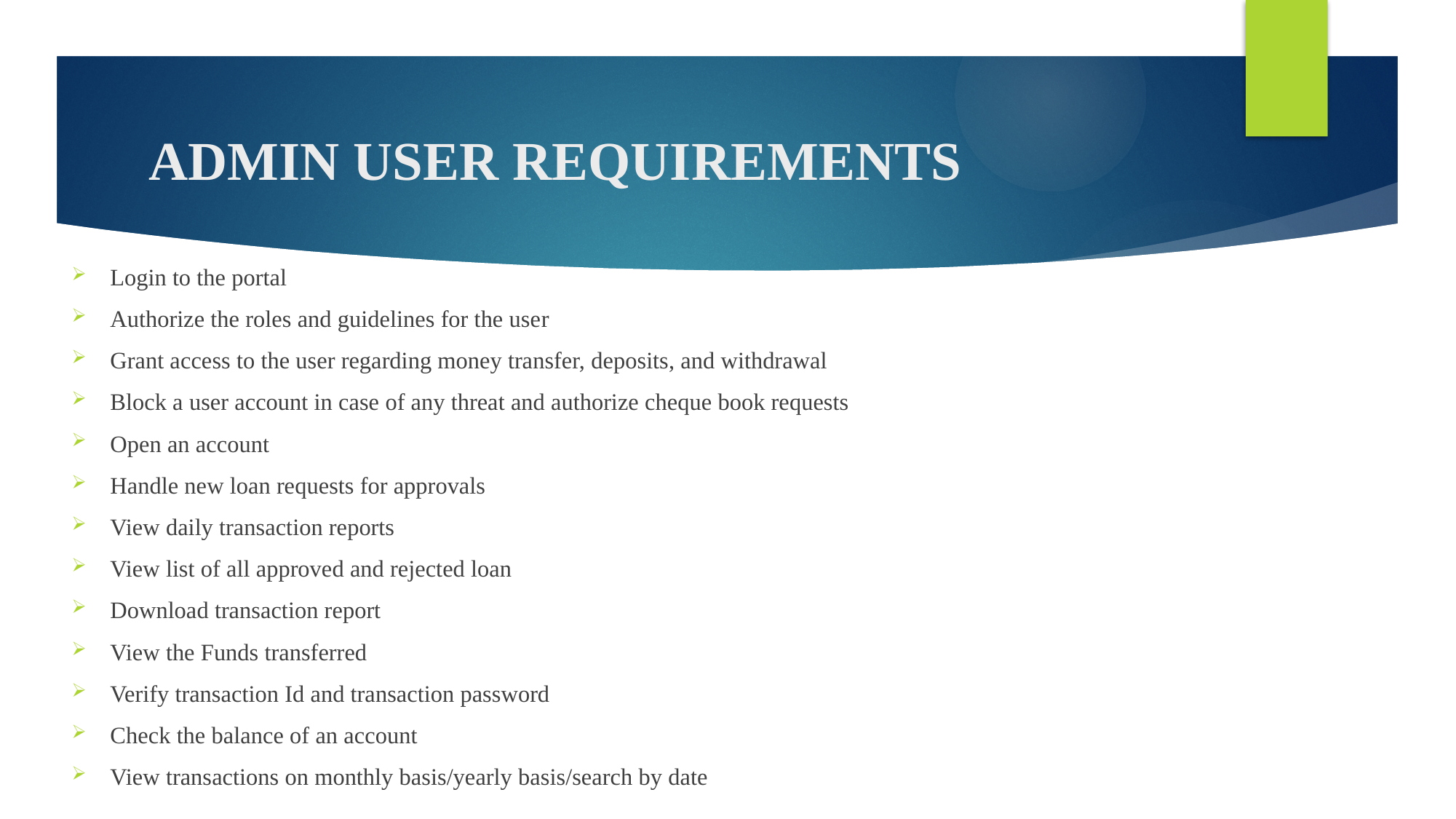

# ADMIN USER REQUIREMENTS
Login to the portal
Authorize the roles and guidelines for the user
Grant access to the user regarding money transfer, deposits, and withdrawal
Block a user account in case of any threat and authorize cheque book requests
Open an account
Handle new loan requests for approvals
View daily transaction reports
View list of all approved and rejected loan
Download transaction report
View the Funds transferred
Verify transaction Id and transaction password
Check the balance of an account
View transactions on monthly basis/yearly basis/search by date